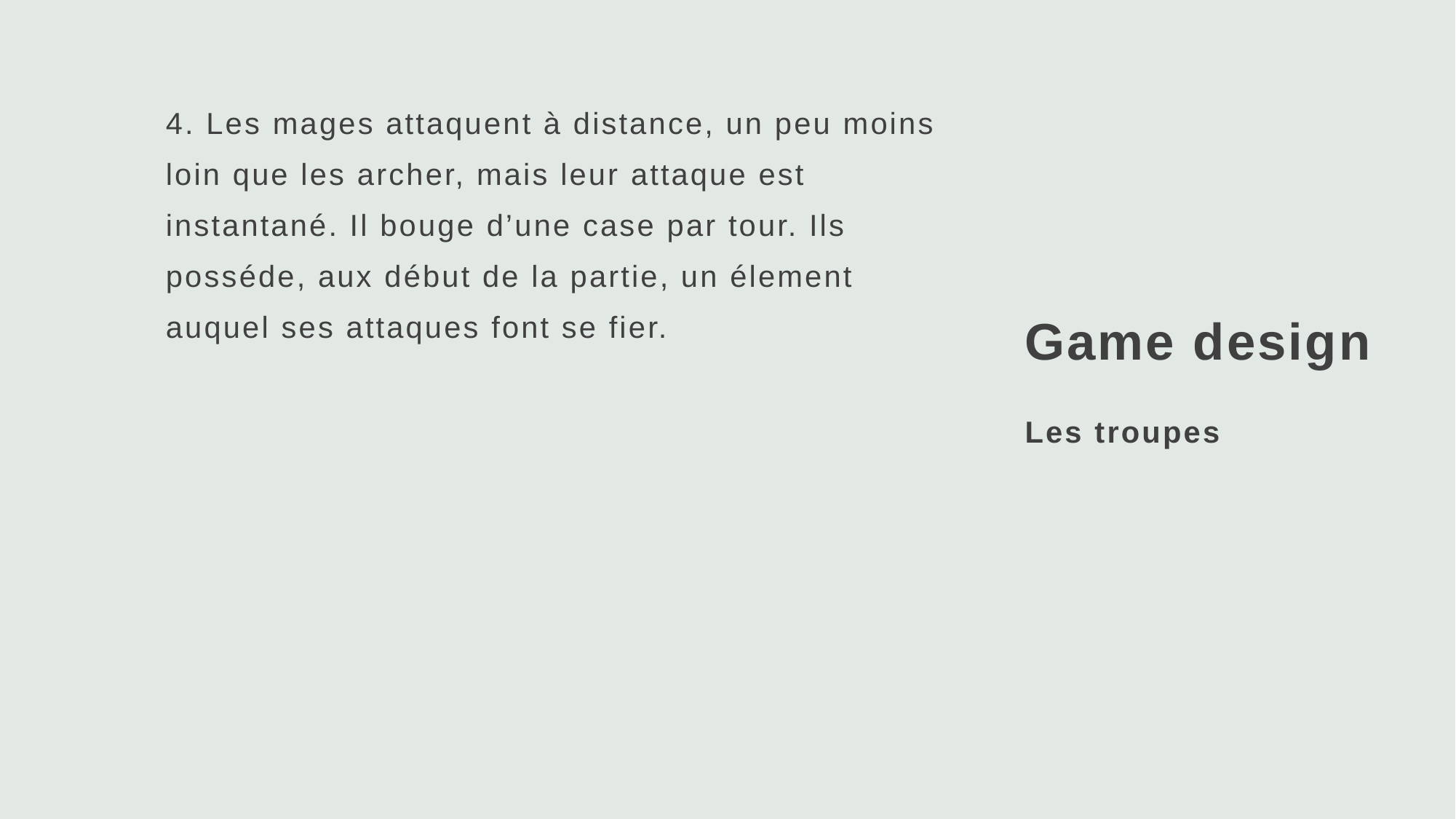

4. Les mages attaquent à distance, un peu moins loin que les archer, mais leur attaque est instantané. Il bouge d’une case par tour. Ils posséde, aux début de la partie, un élement auquel ses attaques font se fier.
# Game design
Les troupes